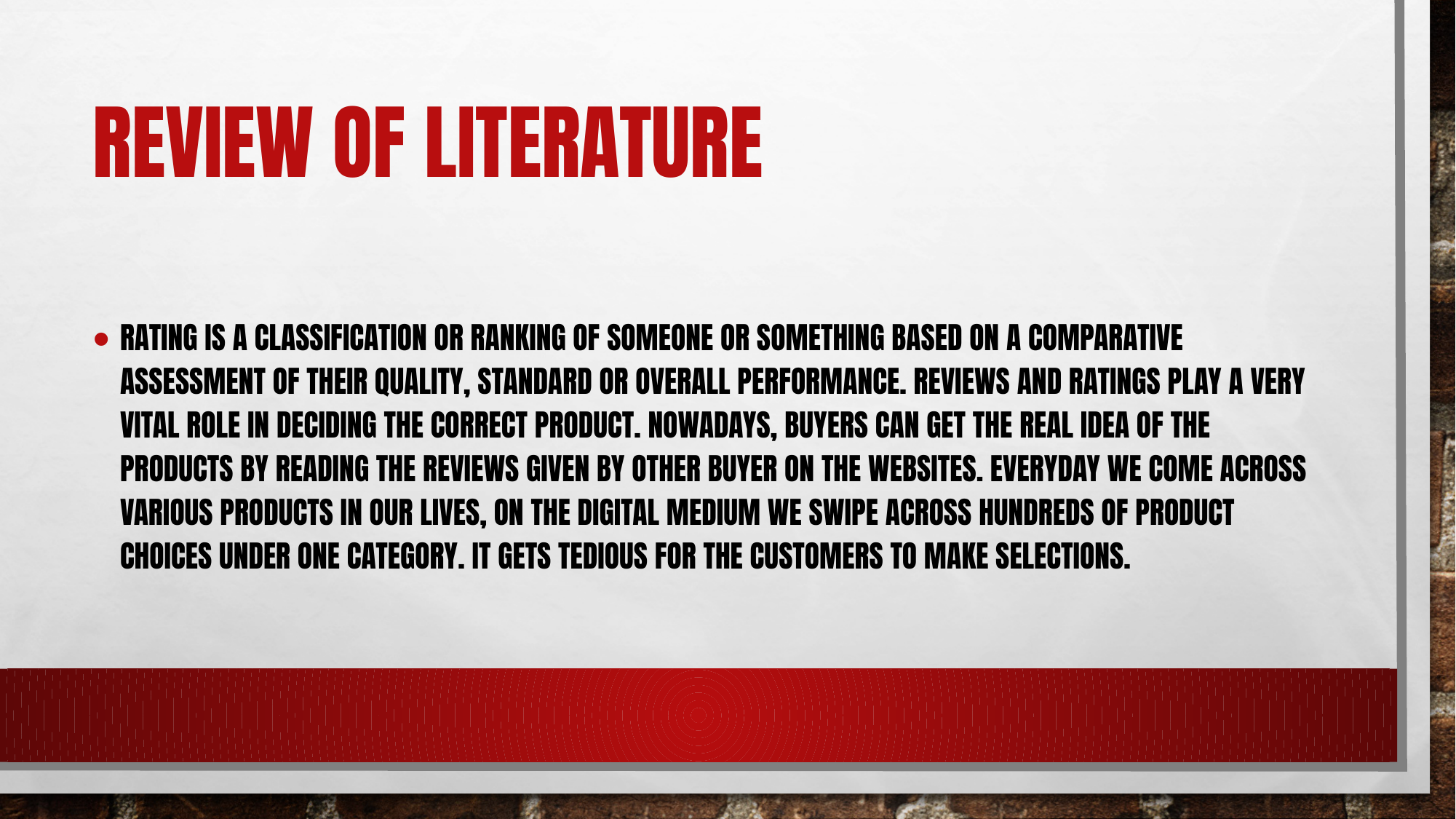

# Review of literature
Rating is a classification or ranking of someone or something based on a comparative assessment of their quality, standard or overall performance. Reviews and ratings play a very vital role in deciding the correct product. Nowadays, buyers can get the real idea of the products by reading the reviews given by other buyer on the websites. Everyday we come across various products in our lives, on the digital medium we swipe across hundreds of product choices under one category. It gets tedious for the customers to make selections.